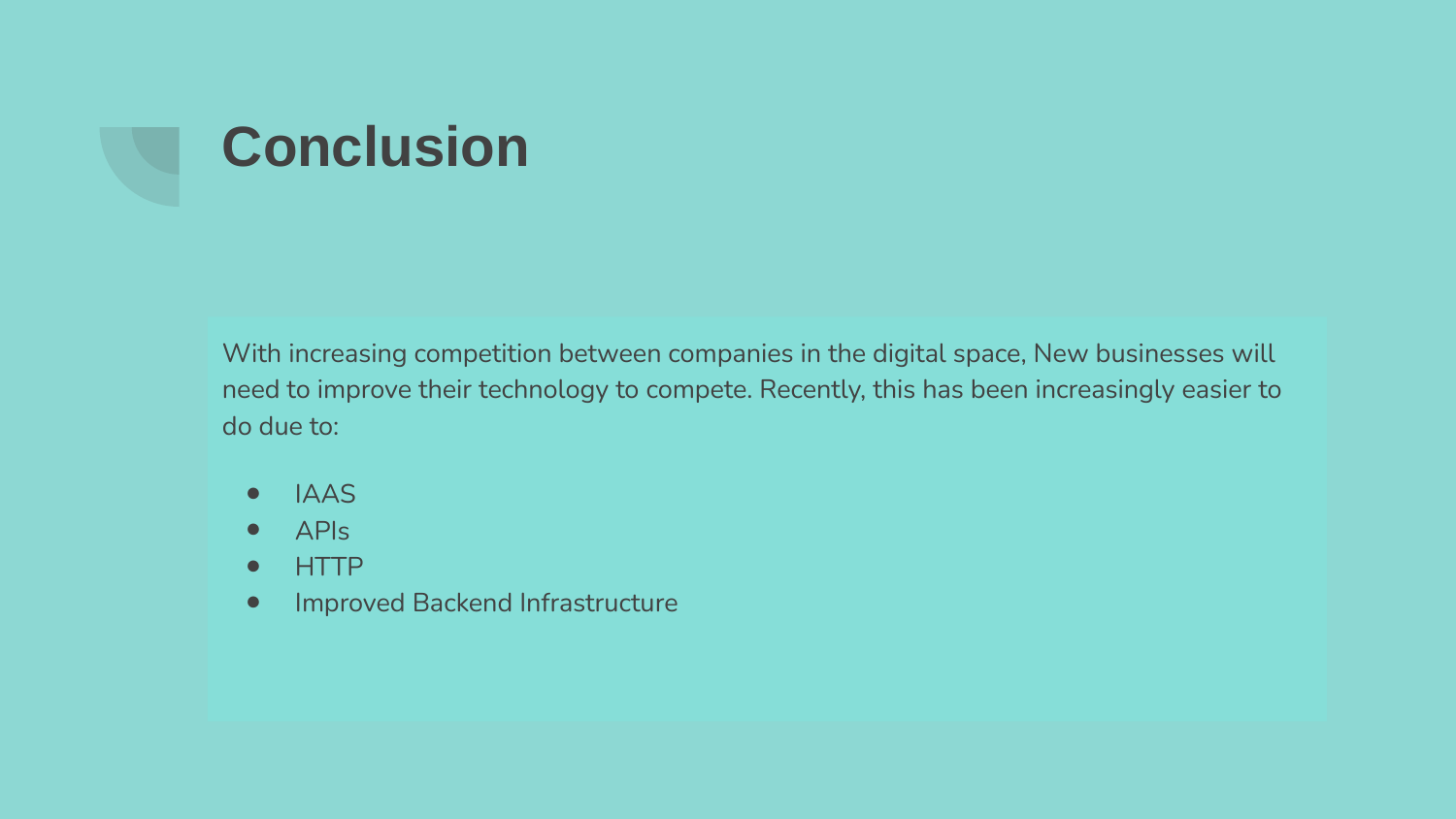

# Conclusion
With increasing competition between companies in the digital space, New businesses will need to improve their technology to compete. Recently, this has been increasingly easier to do due to:
IAAS
APIs
HTTP
Improved Backend Infrastructure